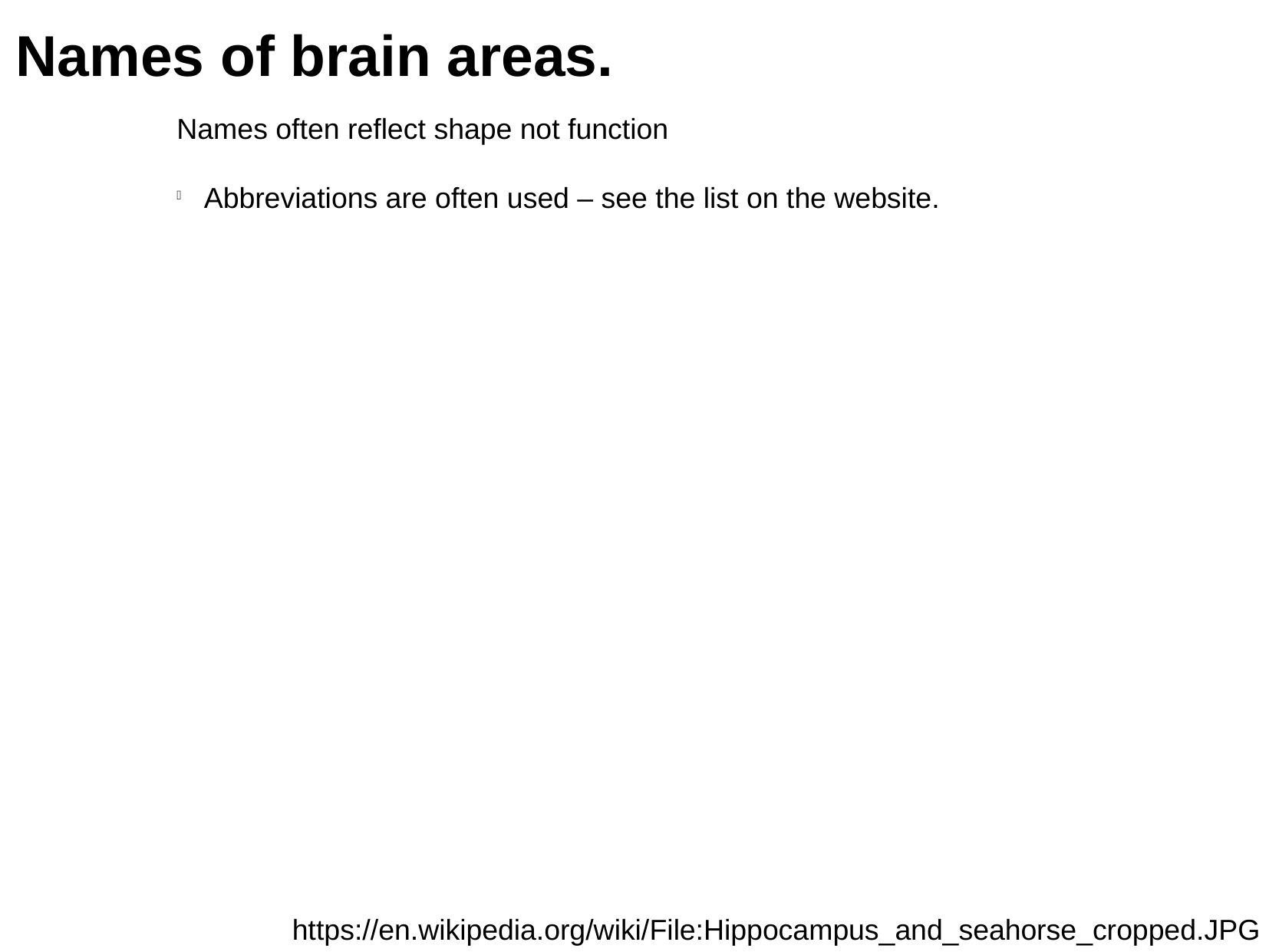

Names of brain areas.
Names often reflect shape not function

Abbreviations are often used – see the list on the website.
https://en.wikipedia.org/wiki/File:Hippocampus_and_seahorse_cropped.JPG